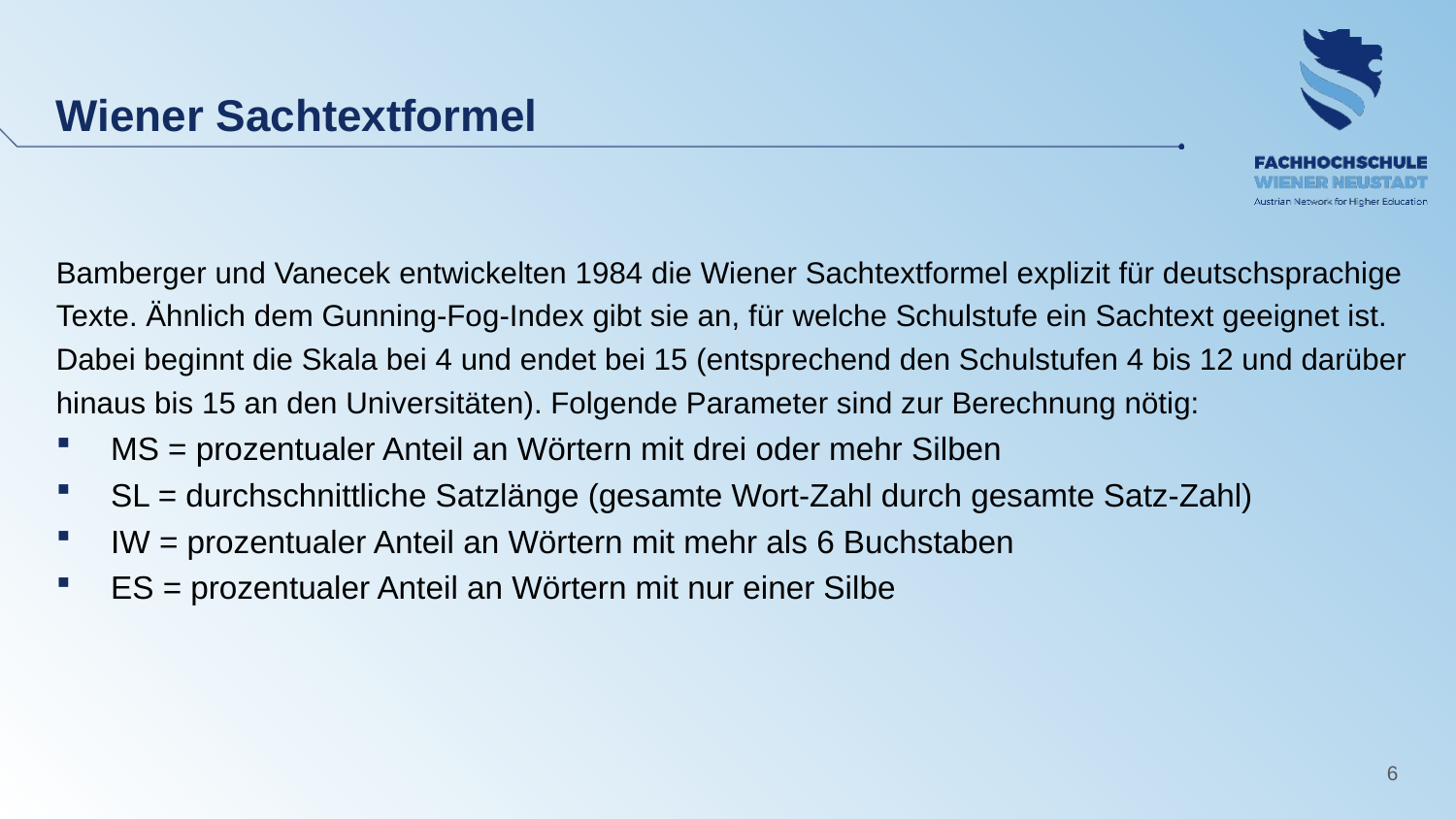

Wiener Sachtextformel
Bamberger und Vanecek entwickelten 1984 die Wiener Sachtextformel explizit für deutschsprachige Texte. Ähnlich dem Gunning-Fog-Index gibt sie an, für welche Schulstufe ein Sachtext geeignet ist. Dabei beginnt die Skala bei 4 und endet bei 15 (entsprechend den Schulstufen 4 bis 12 und darüber hinaus bis 15 an den Universitäten). Folgende Parameter sind zur Berechnung nötig:
MS = prozentualer Anteil an Wörtern mit drei oder mehr Silben
SL = durchschnittliche Satzlänge (gesamte Wort-Zahl durch gesamte Satz-Zahl)
IW = prozentualer Anteil an Wörtern mit mehr als 6 Buchstaben
ES = prozentualer Anteil an Wörtern mit nur einer Silbe